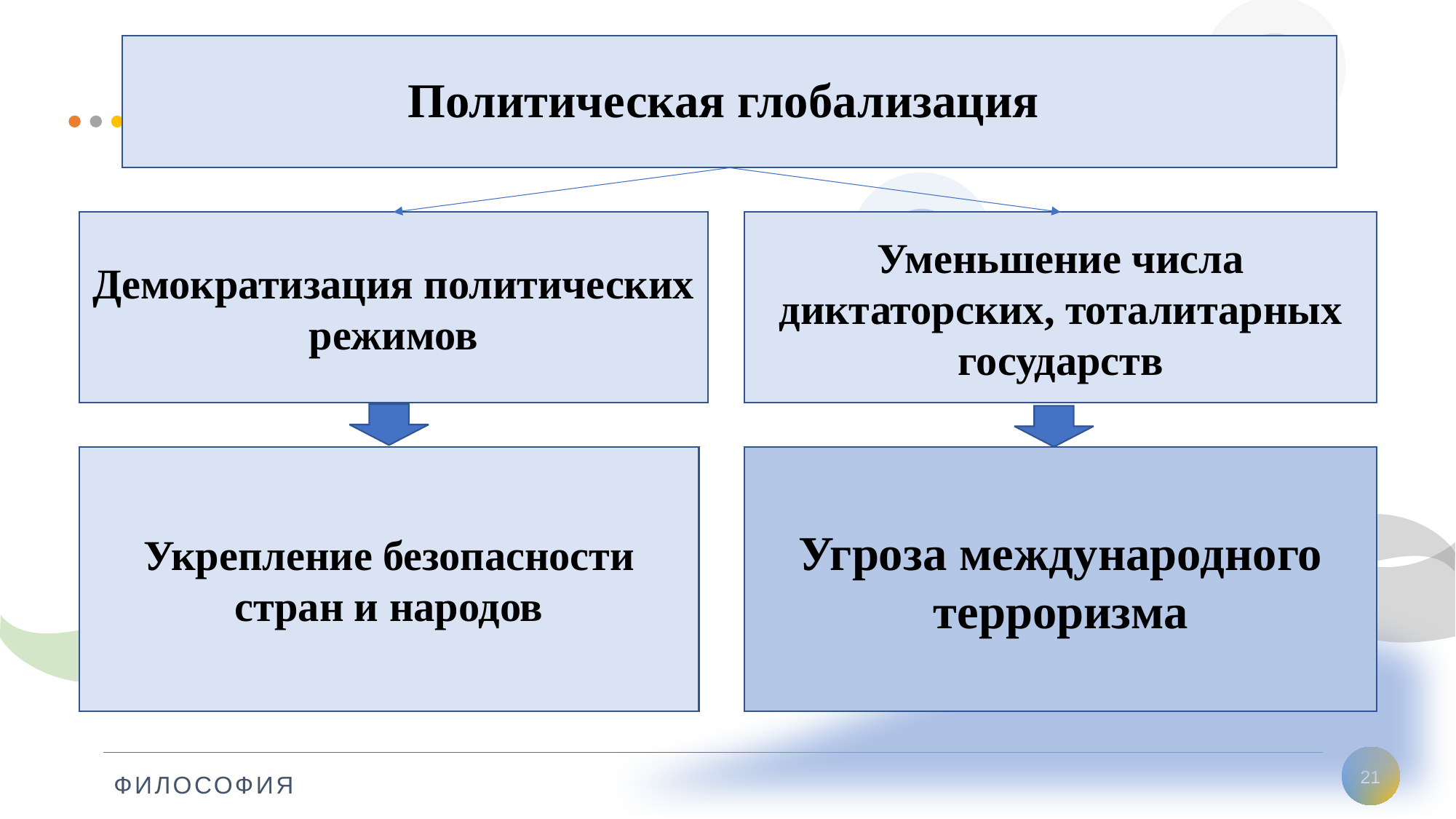

Политическая глобализация

Демократизация политических режимов
Уменьшение числа диктаторских, тоталитарных государств
HSM
Т
0

Укрепление безопасности стран и народов

Угроза международного терроризма

21